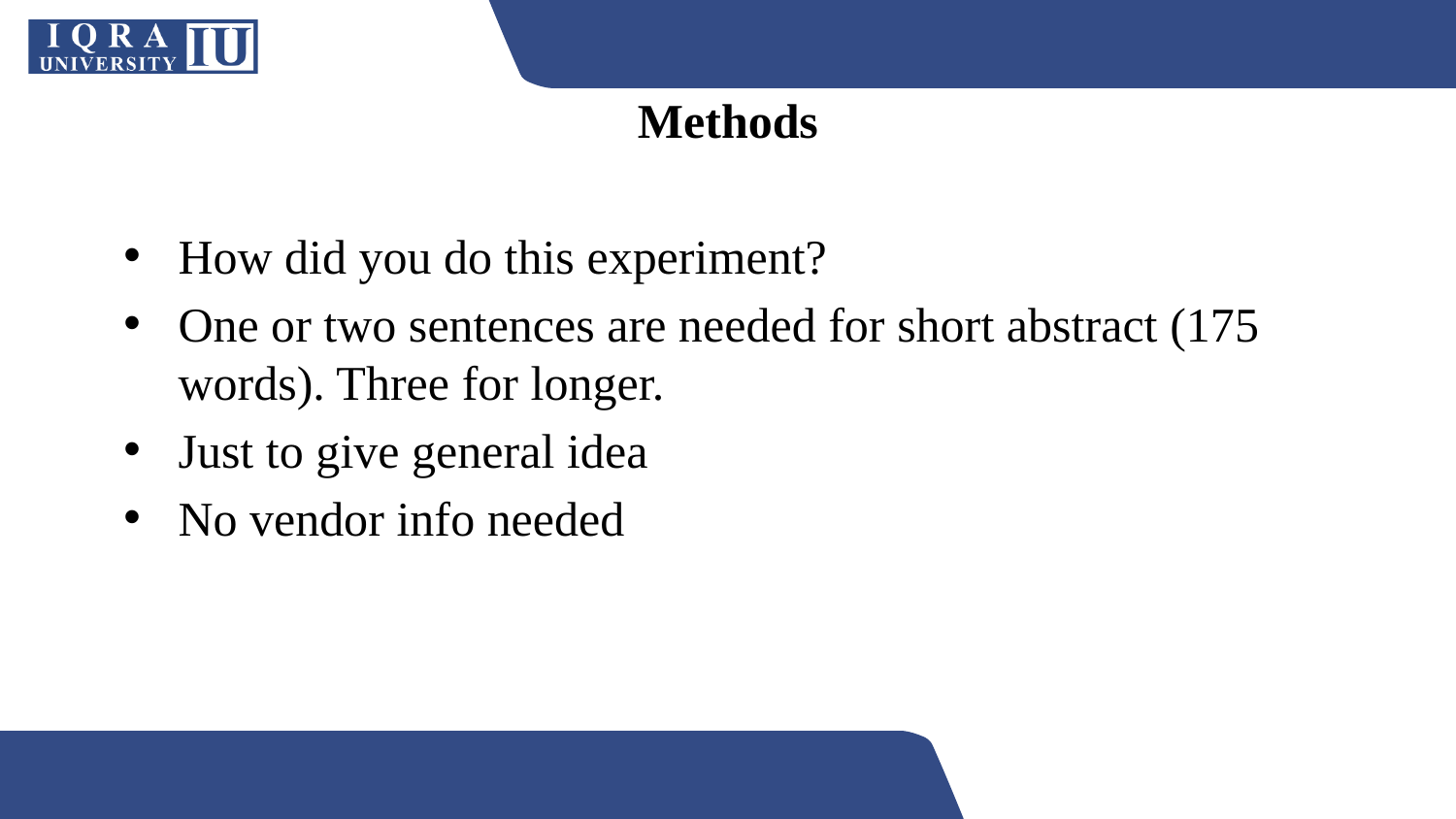

Methods
How did you do this experiment?
One or two sentences are needed for short abstract (175 words). Three for longer.
Just to give general idea
No vendor info needed